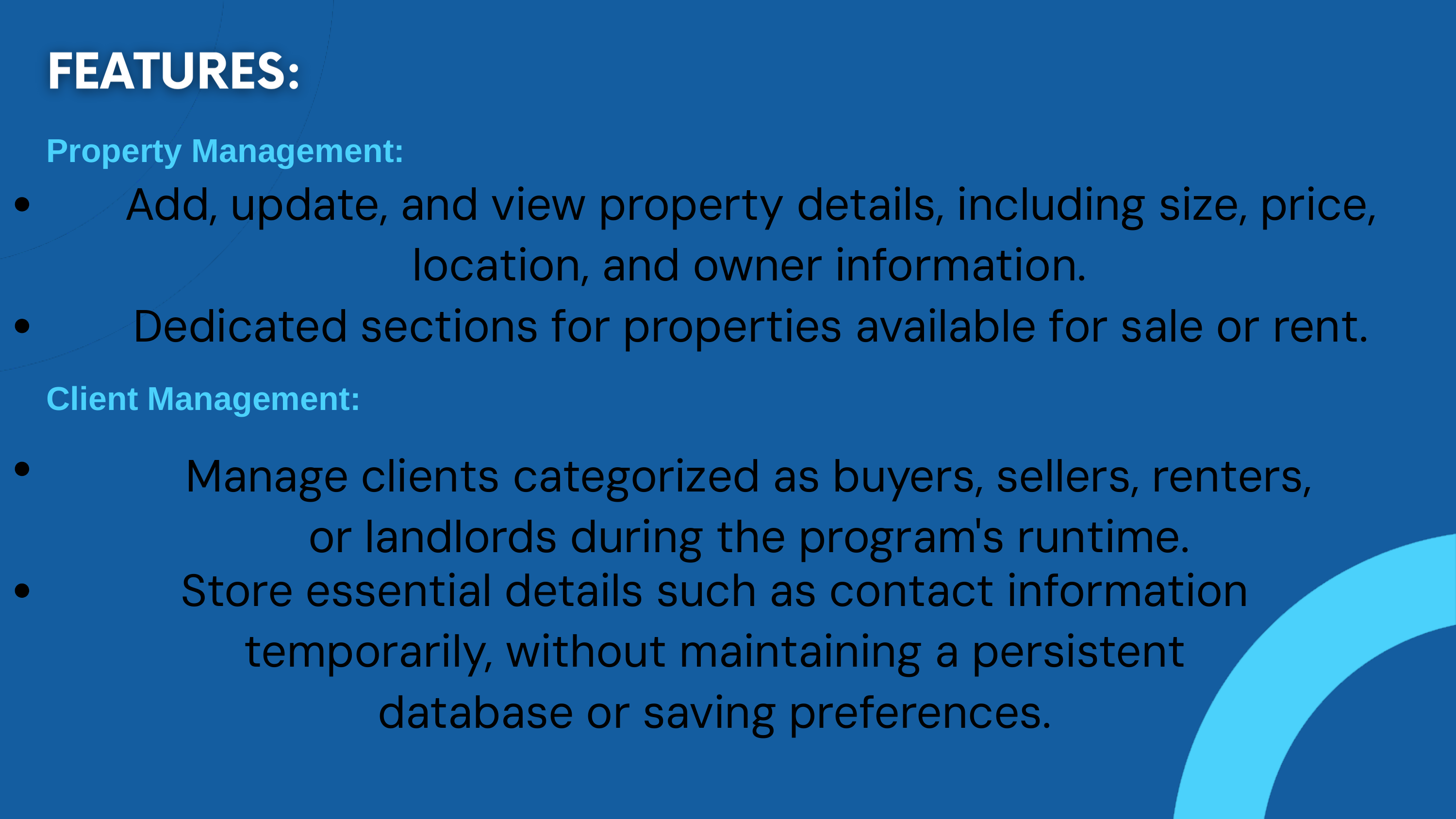

Property Management:
Add, update, and view property details, including size, price,
location, and owner information.
Dedicated sections for properties available for sale or rent.
Client Management:
Manage clients categorized as buyers, sellers, renters,
or landlords during the program's runtime.

Store essential details such as contact information temporarily, without maintaining a persistent database or saving preferences.